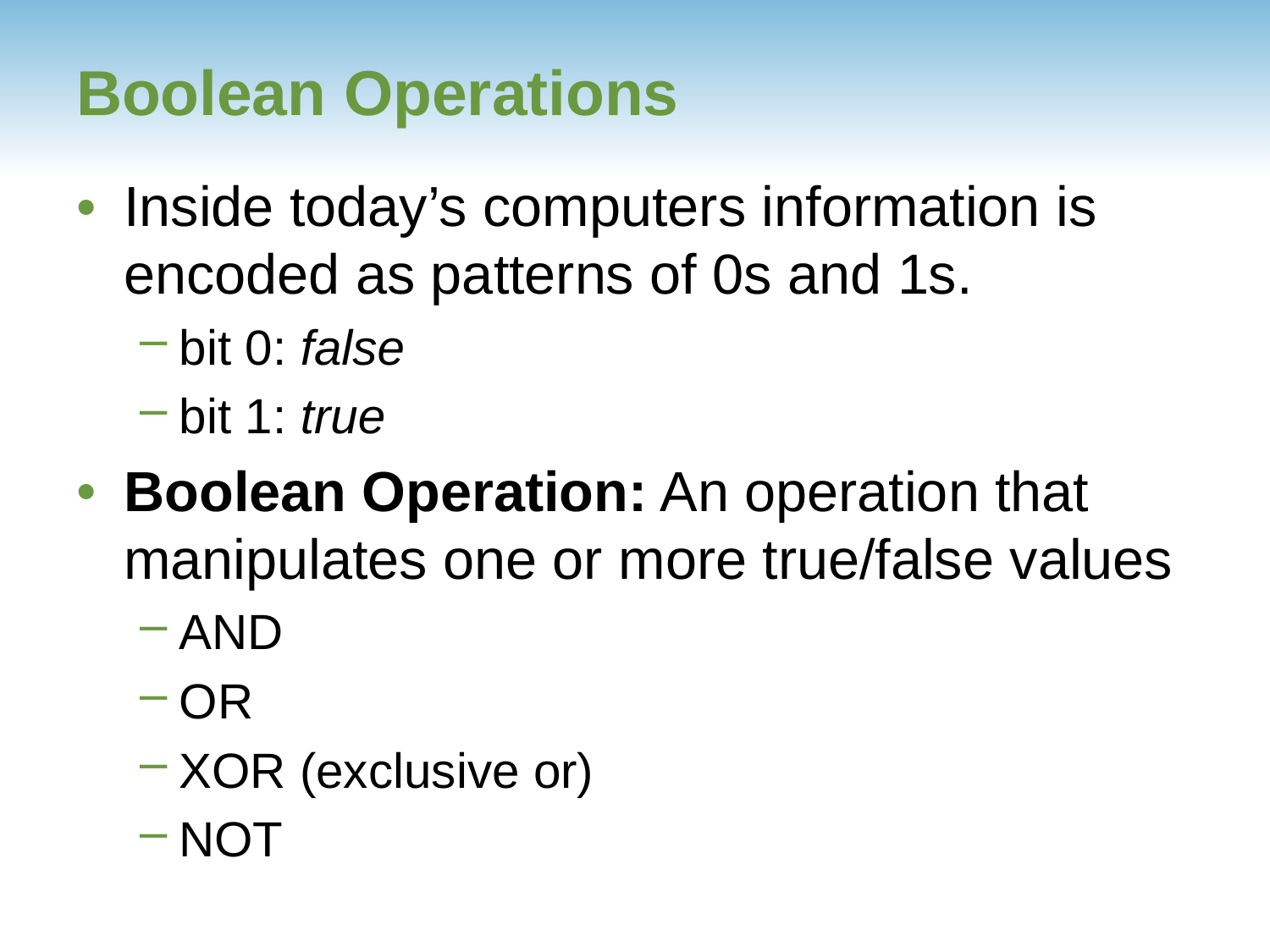

# Boolean Operations
Inside today’s computers information is encoded as patterns of 0s and 1s.
bit 0: false
bit 1: true
Boolean Operation: An operation that manipulates one or more true/false values
AND
OR
XOR (exclusive or)
NOT